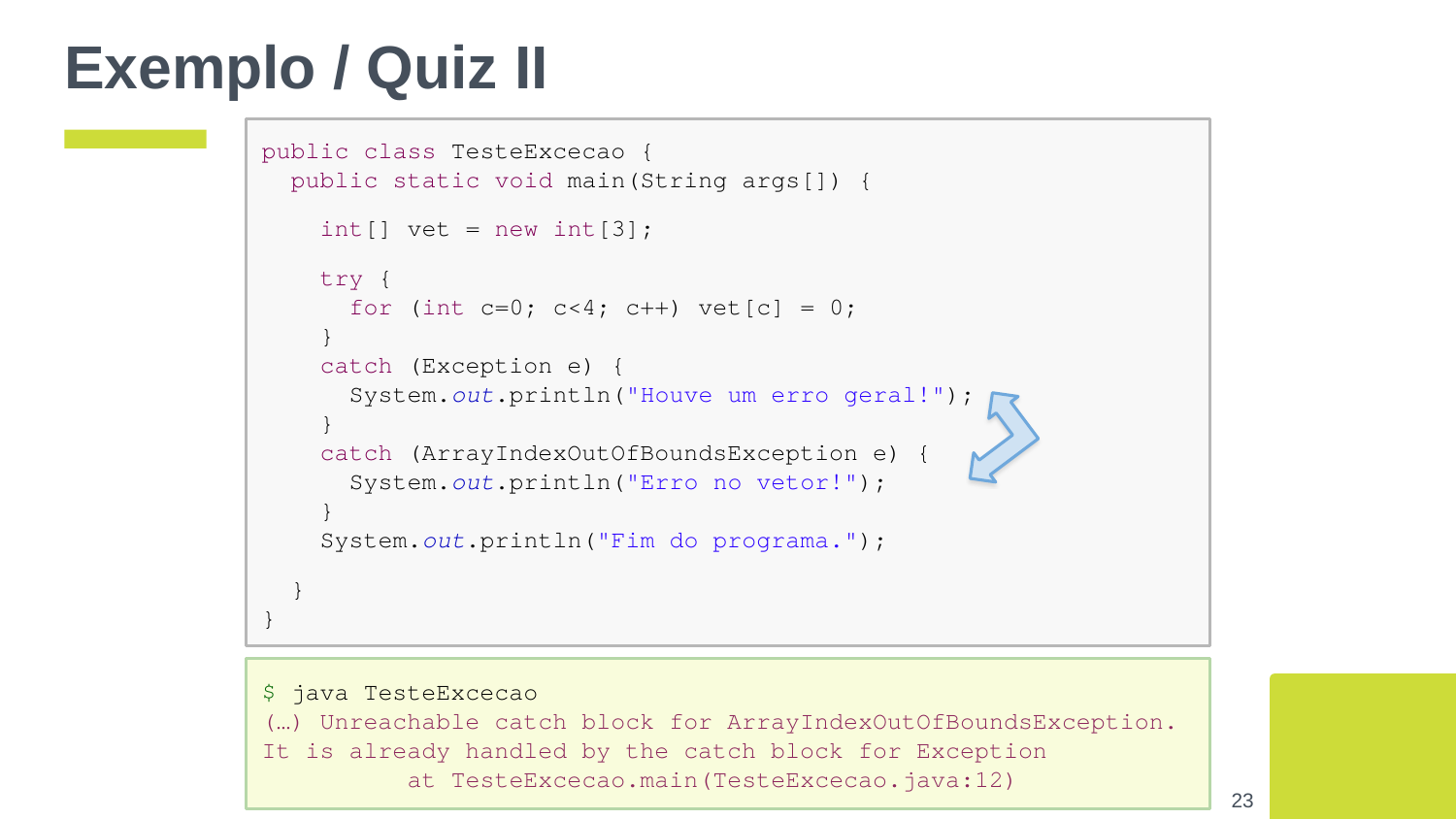

# Exemplo / Quiz II

public class TesteExcecao {
  public static void main(String args[]) {
    int[] vet = new int[3];
    try {
      for (int c=0; c<4; c++) vet[c] = 0;
    }
    catch (Exception e) {
      System.out.println("Houve um erro geral!");
    }
    catch (ArrayIndexOutOfBoundsException e) {
      System.out.println("Erro no vetor!");
    }
    System.out.println("Fim do programa.");
  }
}

$ java TesteExcecao
(…) Unreachable catch block for ArrayIndexOutOfBoundsException.
It is already handled by the catch block for Exception
	at TesteExcecao.main(TesteExcecao.java:12)
23